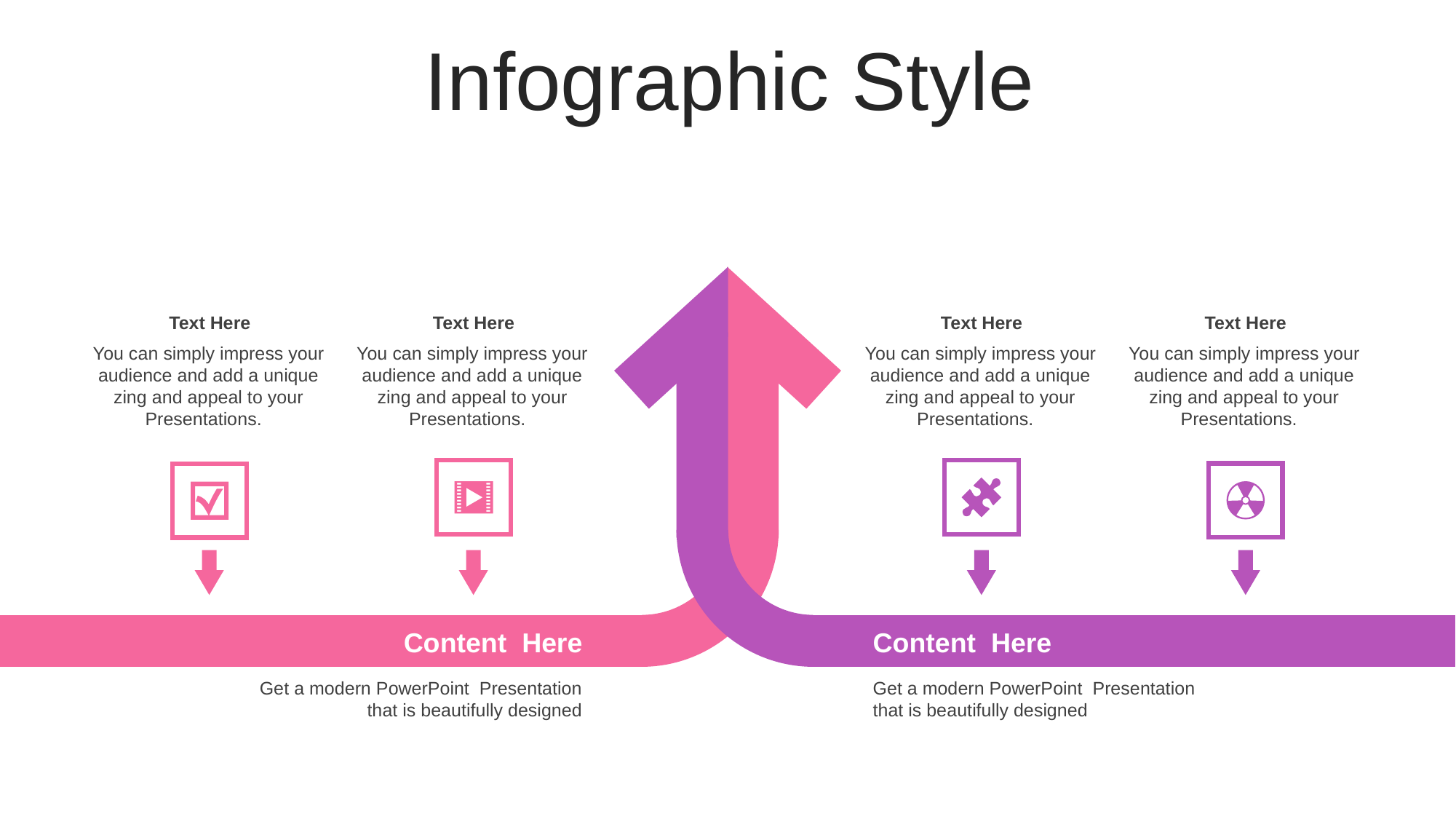

Infographic Style
Text Here
You can simply impress your audience and add a unique zing and appeal to your Presentations.
Text Here
You can simply impress your audience and add a unique zing and appeal to your Presentations.
Text Here
You can simply impress your audience and add a unique zing and appeal to your Presentations.
Text Here
You can simply impress your audience and add a unique zing and appeal to your Presentations.

Content  Here
Get a modern PowerPoint  Presentation that is beautifully designed
Content  Here
Get a modern PowerPoint  Presentation that is beautifully designed